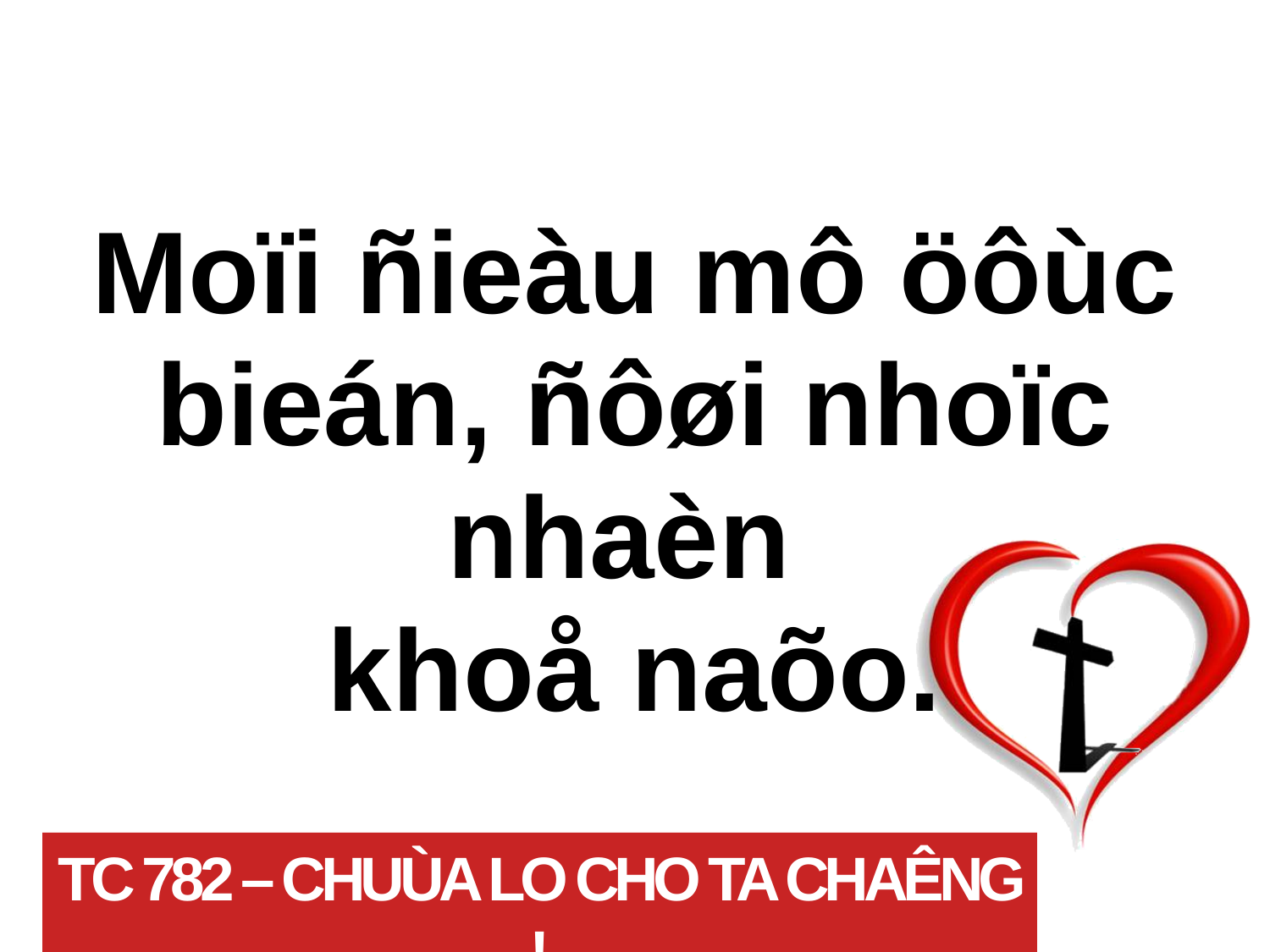

Moïi ñieàu mô öôùc bieán, ñôøi nhoïc nhaèn
khoå naõo.
TC 782 – CHUÙA LO CHO TA CHAÊNG !